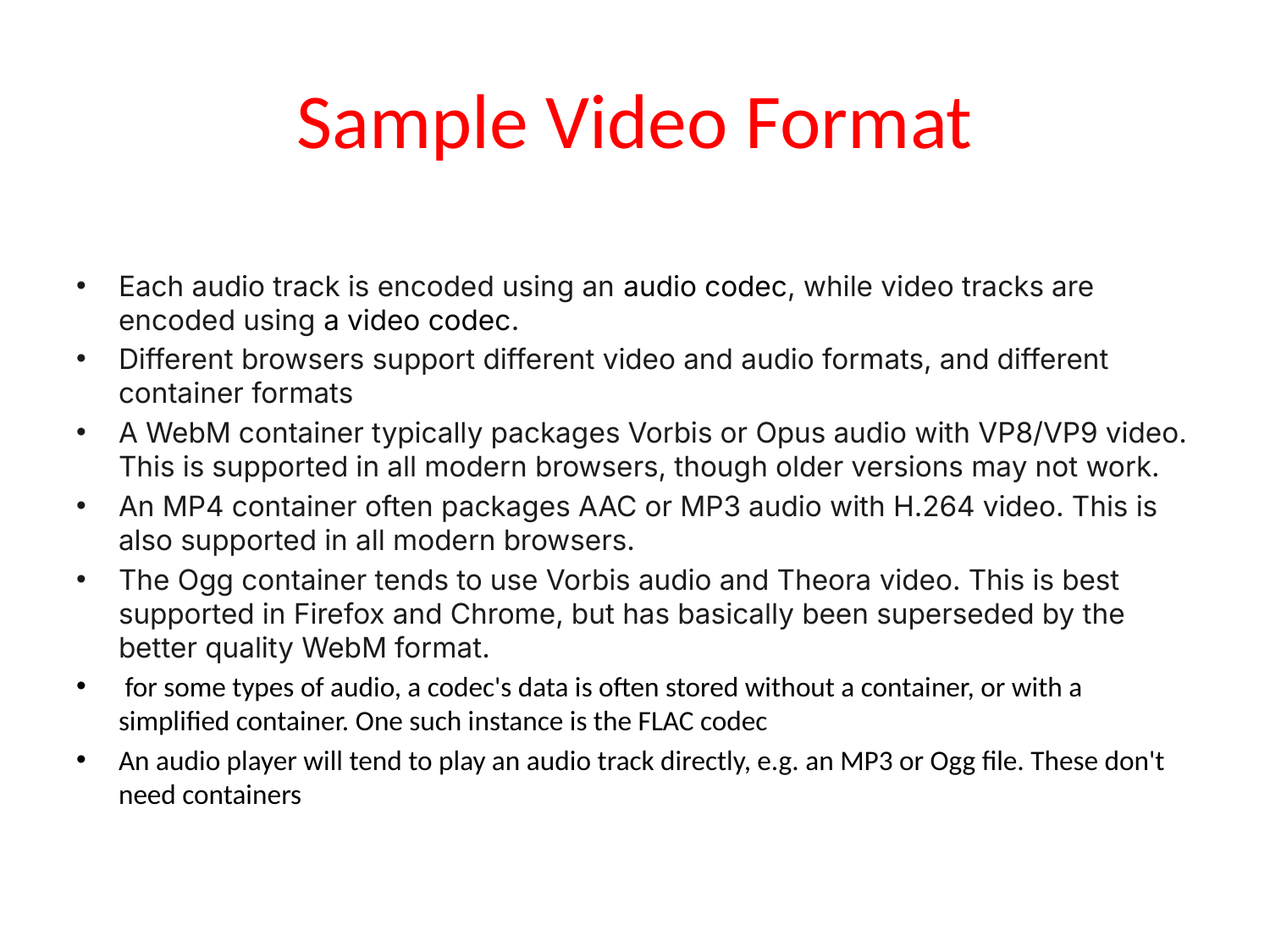

# Sample Video Format

Each audio track is encoded using an audio codec, while video tracks are encoded using a video codec.
Different browsers support different video and audio formats, and different container formats
A WebM container typically packages Vorbis or Opus audio with VP8/VP9 video. This is supported in all modern browsers, though older versions may not work.
An MP4 container often packages AAC or MP3 audio with H.264 video. This is also supported in all modern browsers.
The Ogg container tends to use Vorbis audio and Theora video. This is best supported in Firefox and Chrome, but has basically been superseded by the better quality WebM format.
 for some types of audio, a codec's data is often stored without a container, or with a simplified container. One such instance is the FLAC codec
An audio player will tend to play an audio track directly, e.g. an MP3 or Ogg file. These don't need containers